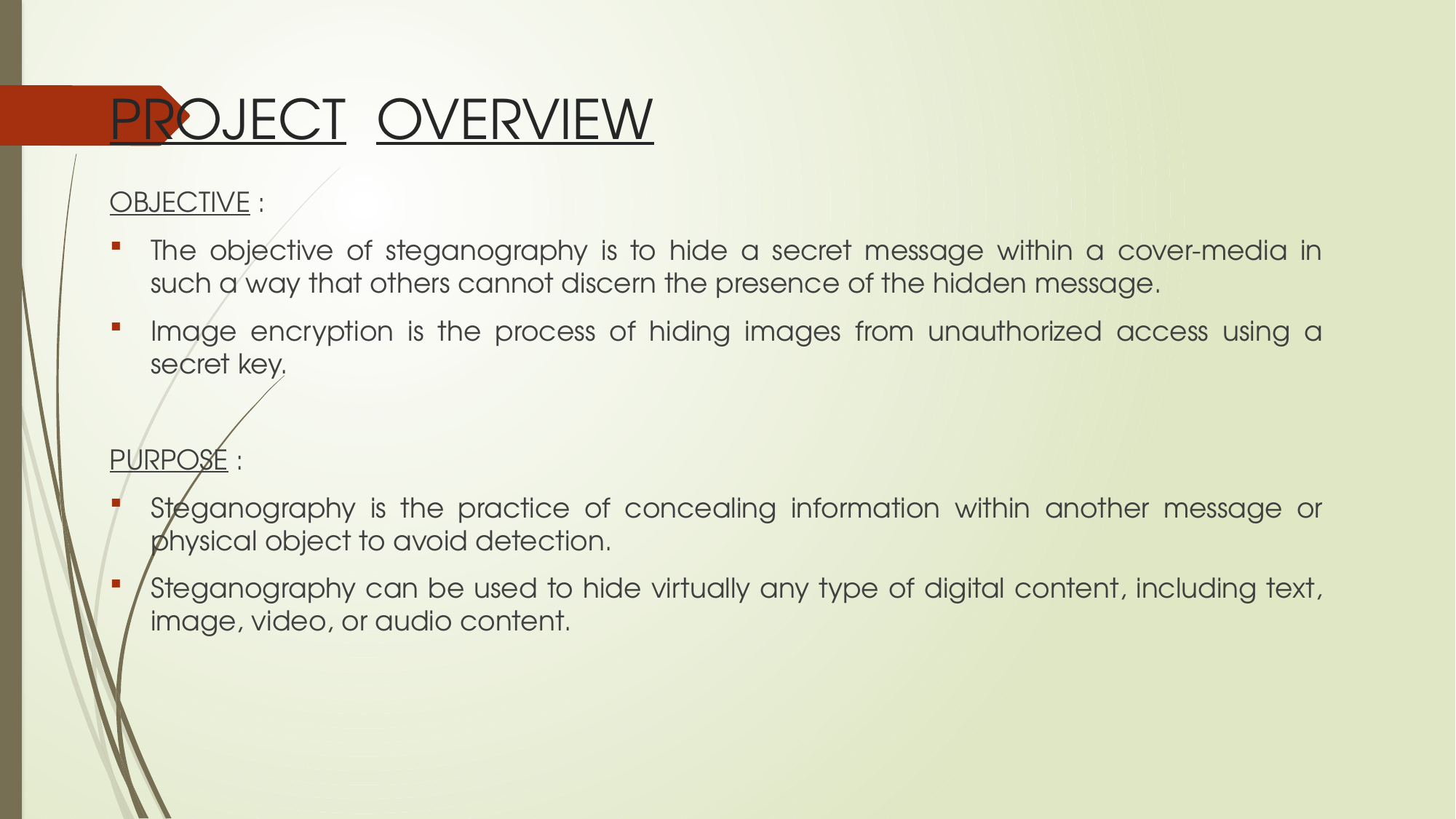

# PROJECT  OVERVIEW
OBJECTIVE :
The objective of steganography is to hide a secret message within a cover-media in such a way that others cannot discern the presence of the hidden message.
Image encryption is the process of hiding images from unauthorized access using a secret key.

PURPOSE :
Steganography is the practice of concealing information within another message or physical object to avoid detection.
Steganography can be used to hide virtually any type of digital content, including text, image, video, or audio content.